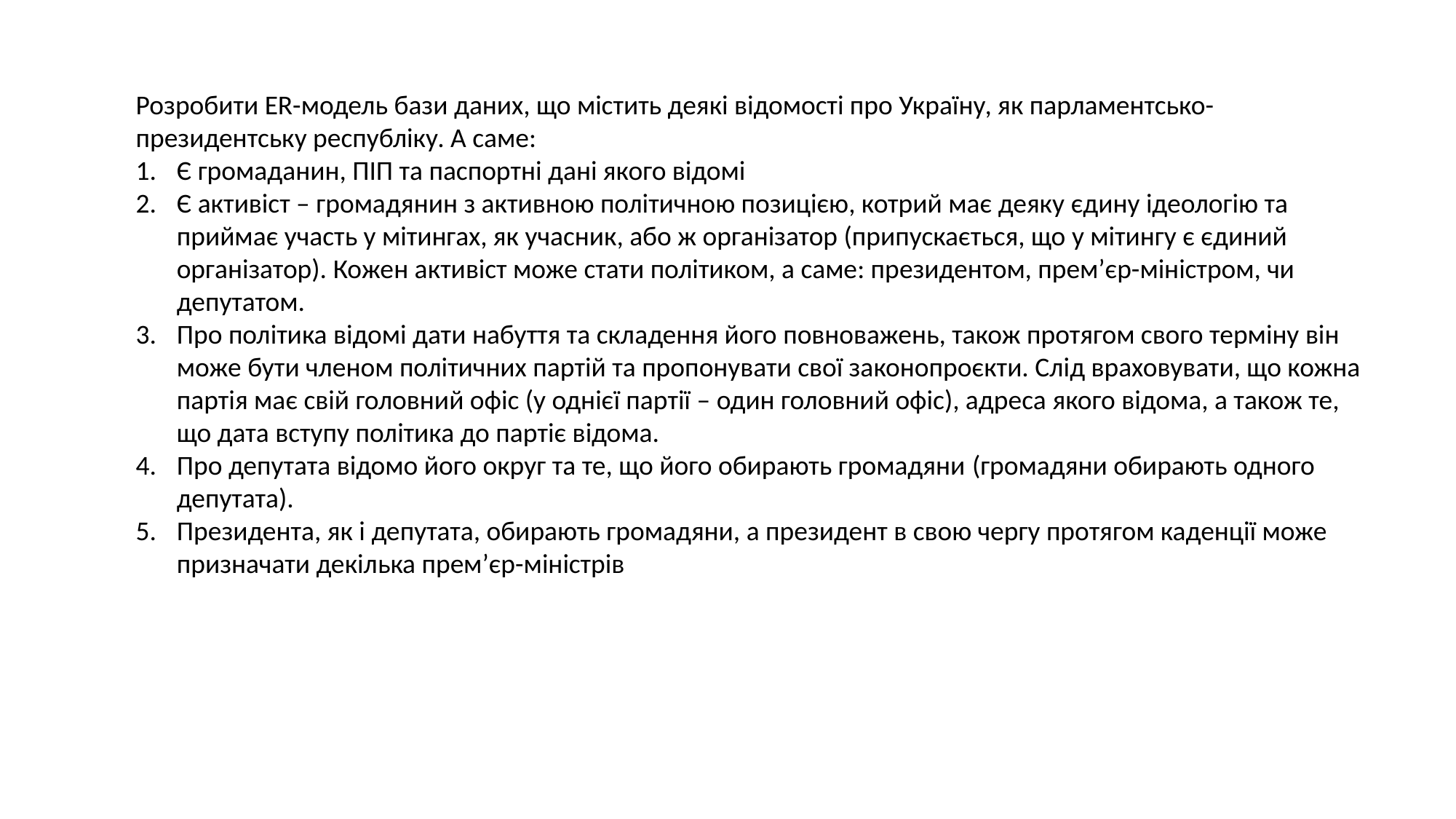

Розробити ER-модель бази даних, що містить деякі відомості про Україну, як парламентсько-президентську республіку. А саме:
Є громаданин, ПІП та паспортні дані якого відомі
Є активіст – громадянин з активною політичною позицією, котрий має деяку єдину ідеологію та приймає участь у мітингах, як учасник, або ж організатор (припускається, що у мітингу є єдиний організатор). Кожен активіст може стати політиком, а саме: президентом, прем’єр-міністром, чи депутатом.
Про політика відомі дати набуття та складення його повноважень, також протягом свого терміну він може бути членом політичних партій та пропонувати свої законопроєкти. Слід враховувати, що кожна партія має свій головний офіс (у однієї партії – один головний офіс), адреса якого відома, а також те, що дата вступу політика до партіє відома.
Про депутата відомо його округ та те, що його обирають громадяни (громадяни обирають одного депутата).
Президента, як і депутата, обирають громадяни, а президент в свою чергу протягом каденції може призначати декілька прем’єр-міністрів